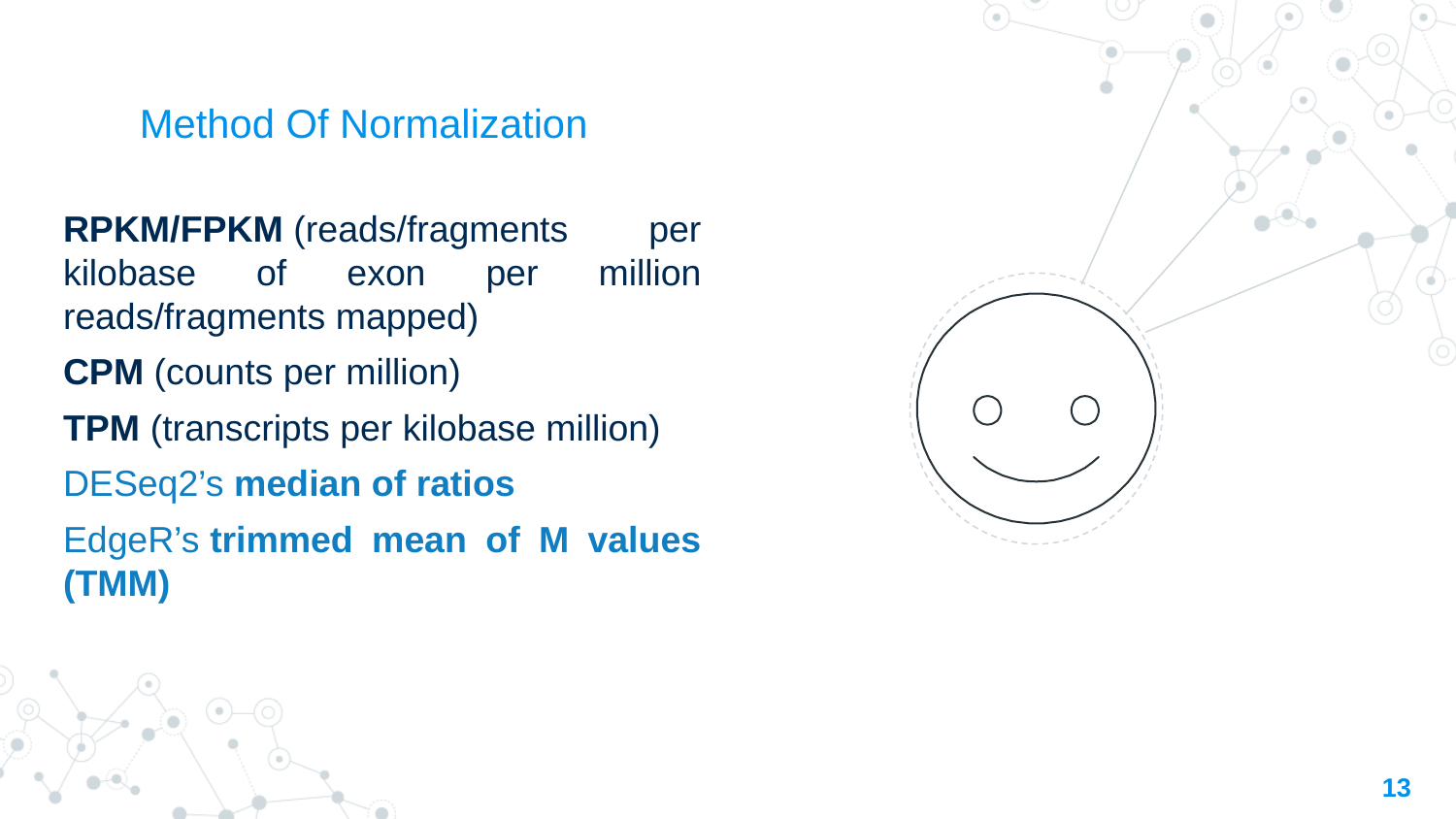

# Method Of Normalization
RPKM/FPKM (reads/fragments per kilobase of exon per million reads/fragments mapped)
CPM (counts per million)
TPM (transcripts per kilobase million)
DESeq2’s median of ratios
EdgeR’s trimmed mean of M values (TMM)

13